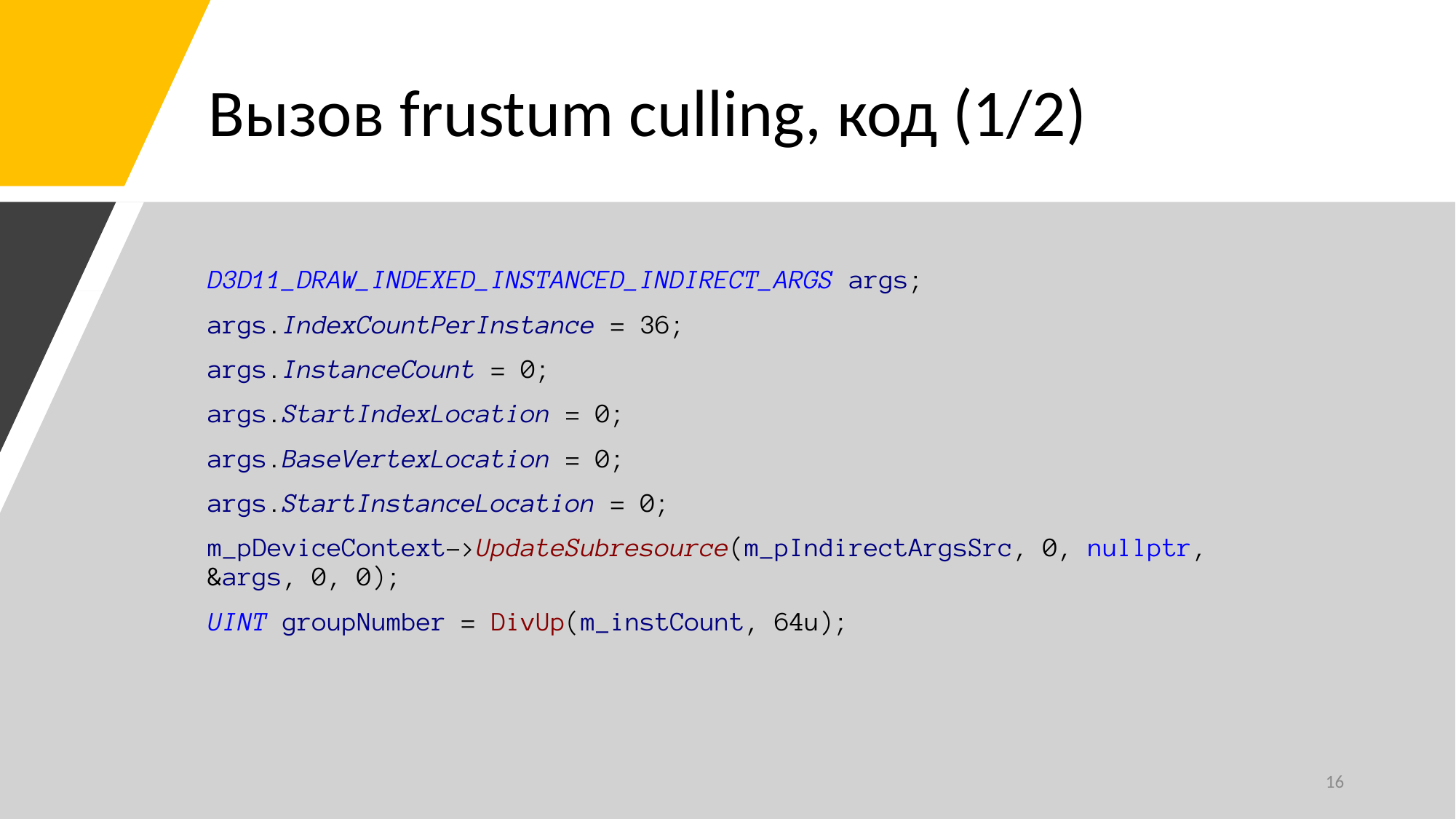

# Вызов frustum culling, код (1/2)

D3D11_DRAW_INDEXED_INSTANCED_INDIRECT_ARGS args;
args.IndexCountPerInstance = 36;
args.InstanceCount = 0;
args.StartIndexLocation = 0;
args.BaseVertexLocation = 0;
args.StartInstanceLocation = 0;
m_pDeviceContext->UpdateSubresource(m_pIndirectArgsSrc, 0, nullptr, &args, 0, 0);
UINT groupNumber = DivUp(m_instCount, 64u);
16